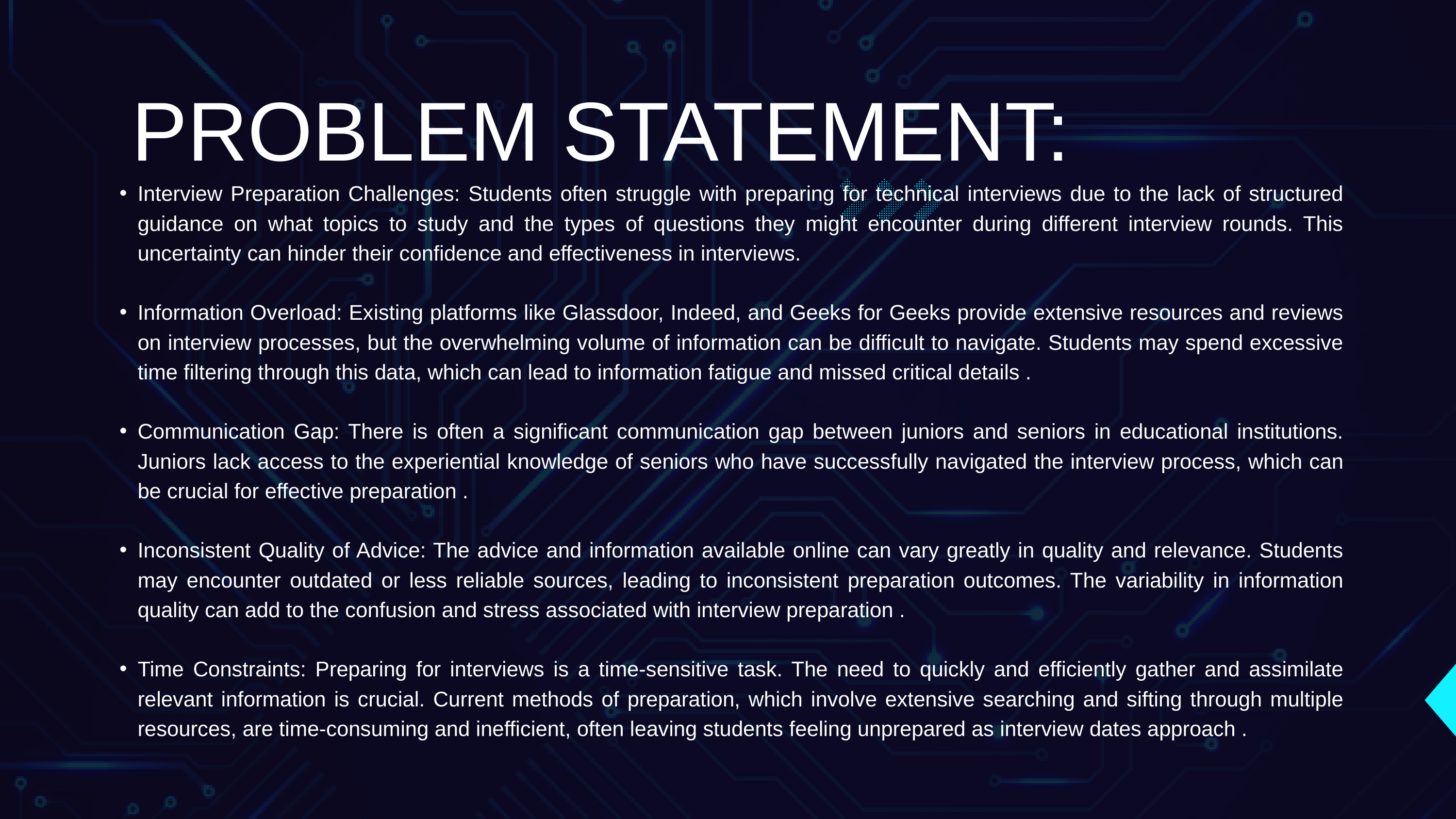

PROBLEM STATEMENT:
Interview Preparation Challenges: Students often struggle with preparing for technical interviews due to the lack of structured guidance on what topics to study and the types of questions they might encounter during different interview rounds. This uncertainty can hinder their confidence and effectiveness in interviews.

Information Overload: Existing platforms like Glassdoor, Indeed, and Geeks for Geeks provide extensive resources and reviews on interview processes, but the overwhelming volume of information can be difficult to navigate. Students may spend excessive time filtering through this data, which can lead to information fatigue and missed critical details .

Communication Gap: There is often a significant communication gap between juniors and seniors in educational institutions. Juniors lack access to the experiential knowledge of seniors who have successfully navigated the interview process, which can be crucial for effective preparation .

Inconsistent Quality of Advice: The advice and information available online can vary greatly in quality and relevance. Students may encounter outdated or less reliable sources, leading to inconsistent preparation outcomes. The variability in information quality can add to the confusion and stress associated with interview preparation .

Time Constraints: Preparing for interviews is a time-sensitive task. The need to quickly and efficiently gather and assimilate relevant information is crucial. Current methods of preparation, which involve extensive searching and sifting through multiple resources, are time-consuming and inefficient, often leaving students feeling unprepared as interview dates approach .